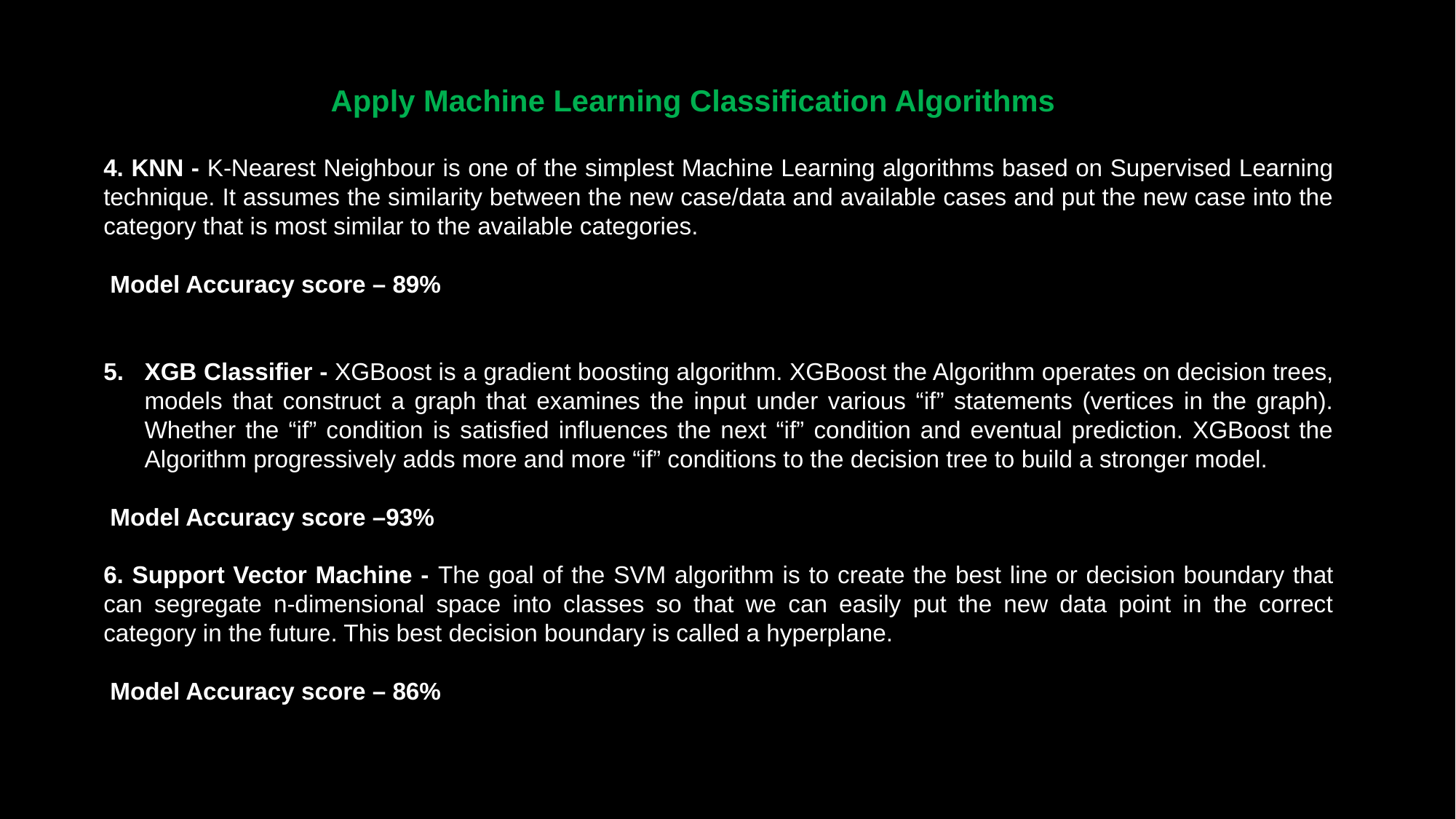

Apply Machine Learning Classification Algorithms
4. KNN - K-Nearest Neighbour is one of the simplest Machine Learning algorithms based on Supervised Learning technique. It assumes the similarity between the new case/data and available cases and put the new case into the category that is most similar to the available categories.

 Model Accuracy score – 89%

XGB Classifier - XGBoost is a gradient boosting algorithm. XGBoost the Algorithm operates on decision trees, models that construct a graph that examines the input under various “if” statements (vertices in the graph). Whether the “if” condition is satisfied influences the next “if” condition and eventual prediction. XGBoost the Algorithm progressively adds more and more “if” conditions to the decision tree to build a stronger model.

 Model Accuracy score –93%

6. Support Vector Machine - The goal of the SVM algorithm is to create the best line or decision boundary that can segregate n-dimensional space into classes so that we can easily put the new data point in the correct category in the future. This best decision boundary is called a hyperplane.

 Model Accuracy score – 86%